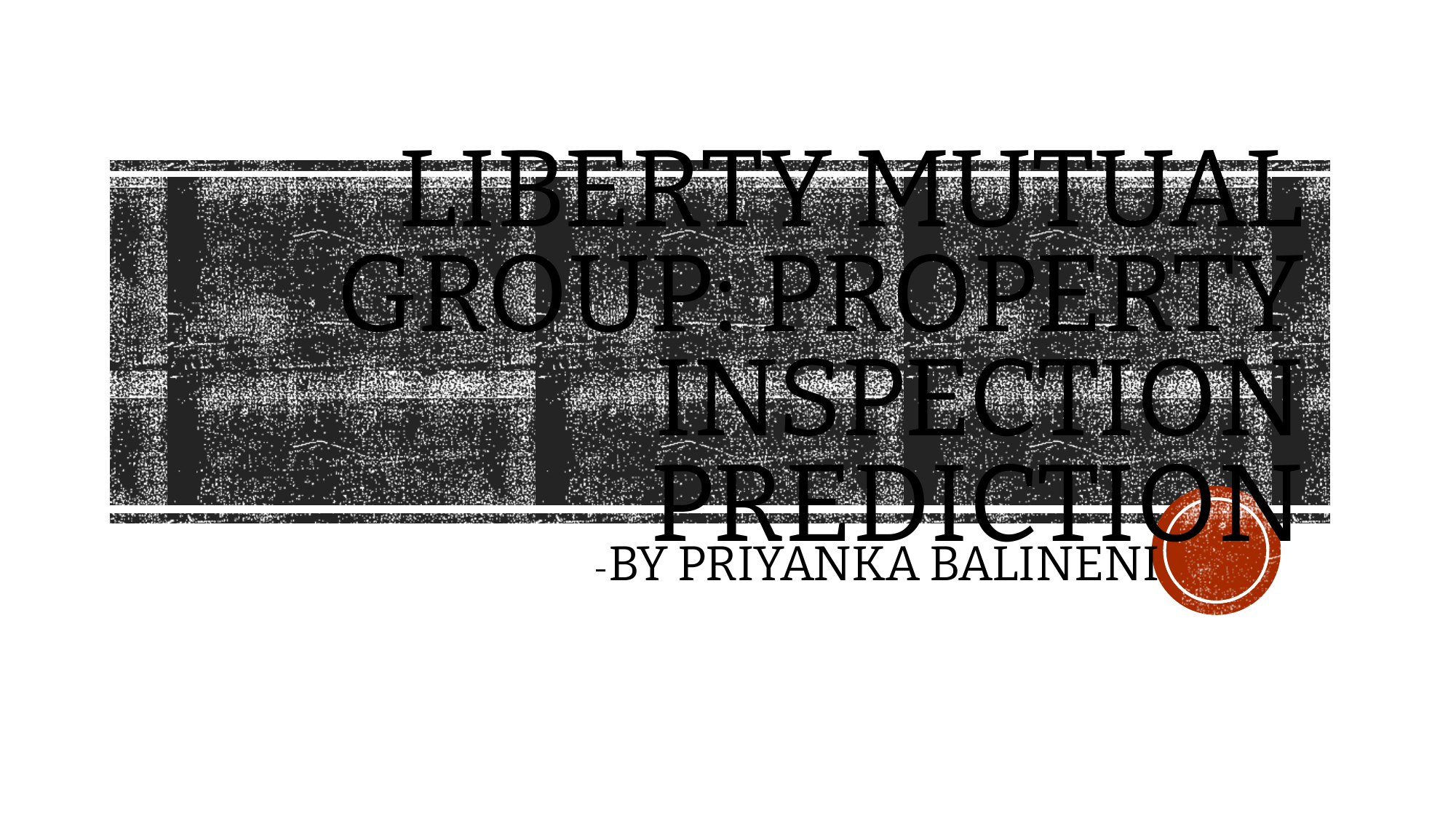

# LIBERTY MUTUAL GROUP: PROPERTY INSPECTION PREDICTION
-BY PRIYANKA BALINENI